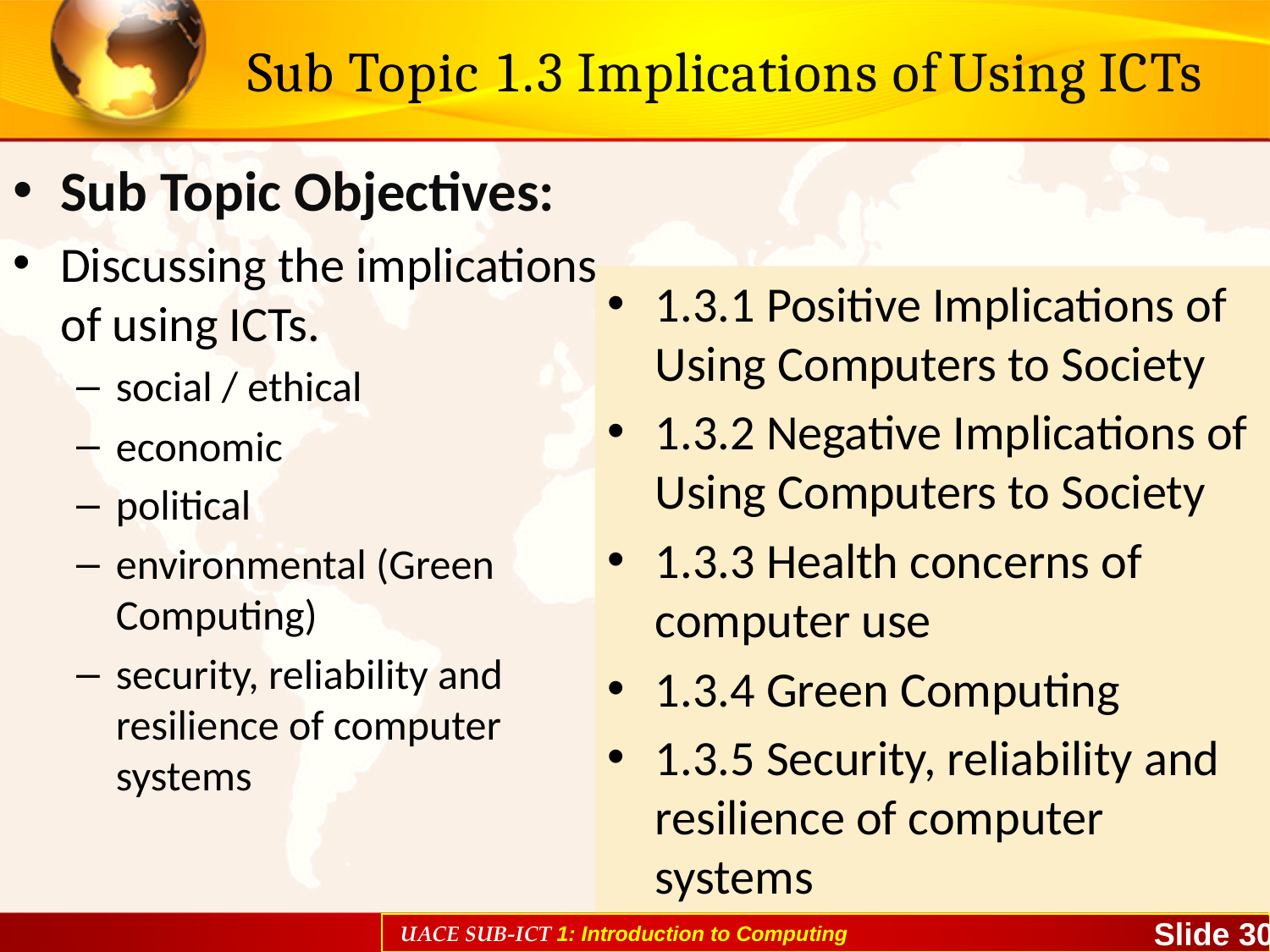

# Sub Topic 1.3 Implications of Using ICTs
Sub Topic Objectives:
Discussing the implications of using ICTs.
social / ethical
economic
political
environmental (Green Computing)
security, reliability and resilience of computer systems
1.3.1 Positive Implications of Using Computers to Society
1.3.2 Negative Implications of Using Computers to Society
1.3.3 Health concerns of computer use
1.3.4 Green Computing
1.3.5 Security, reliability and resilience of computer systems